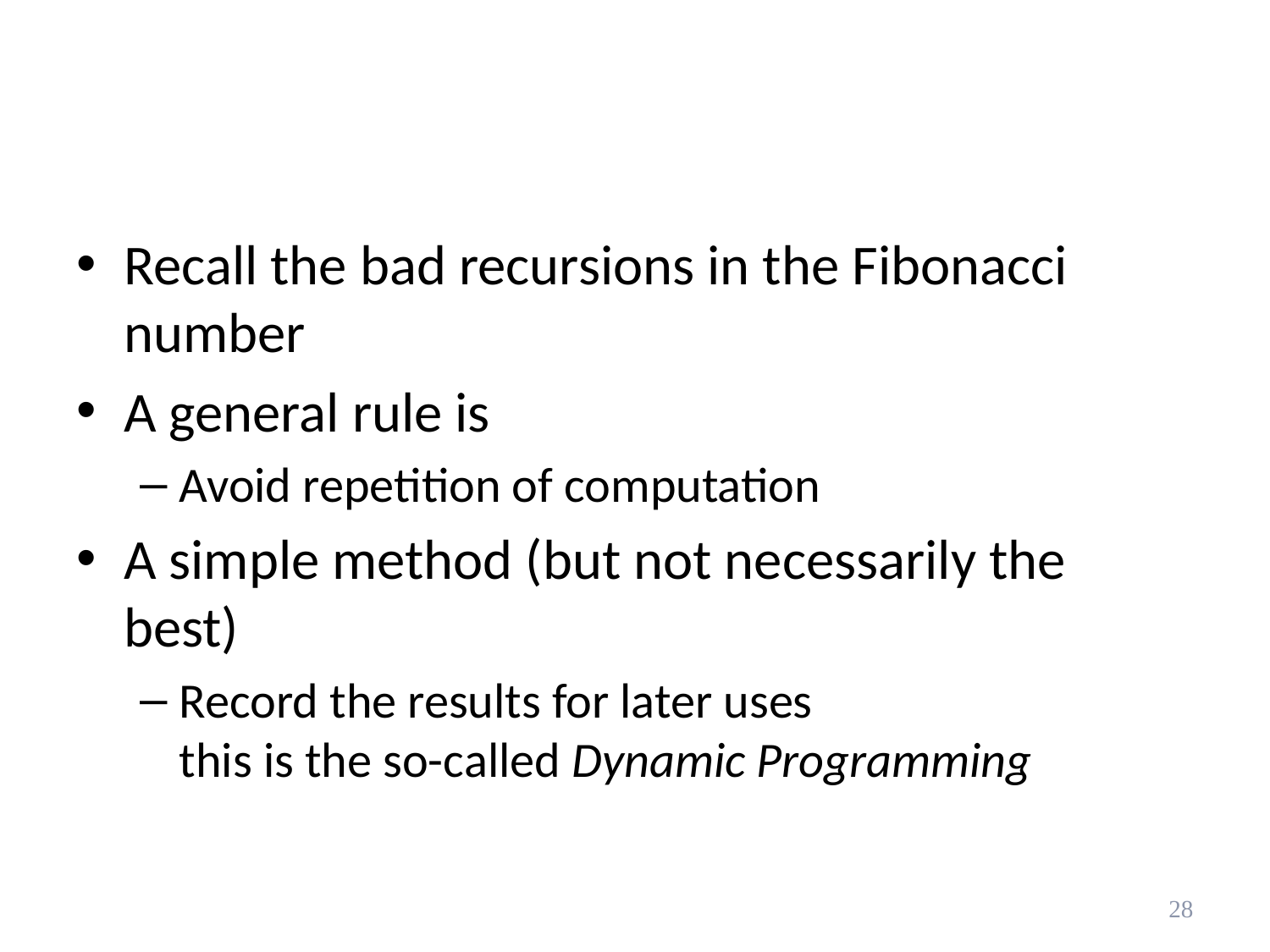

#
Recall the bad recursions in the Fibonacci number
A general rule is
Avoid repetition of computation
A simple method (but not necessarily the best)
Record the results for later uses
this is the so-called Dynamic Programming

28